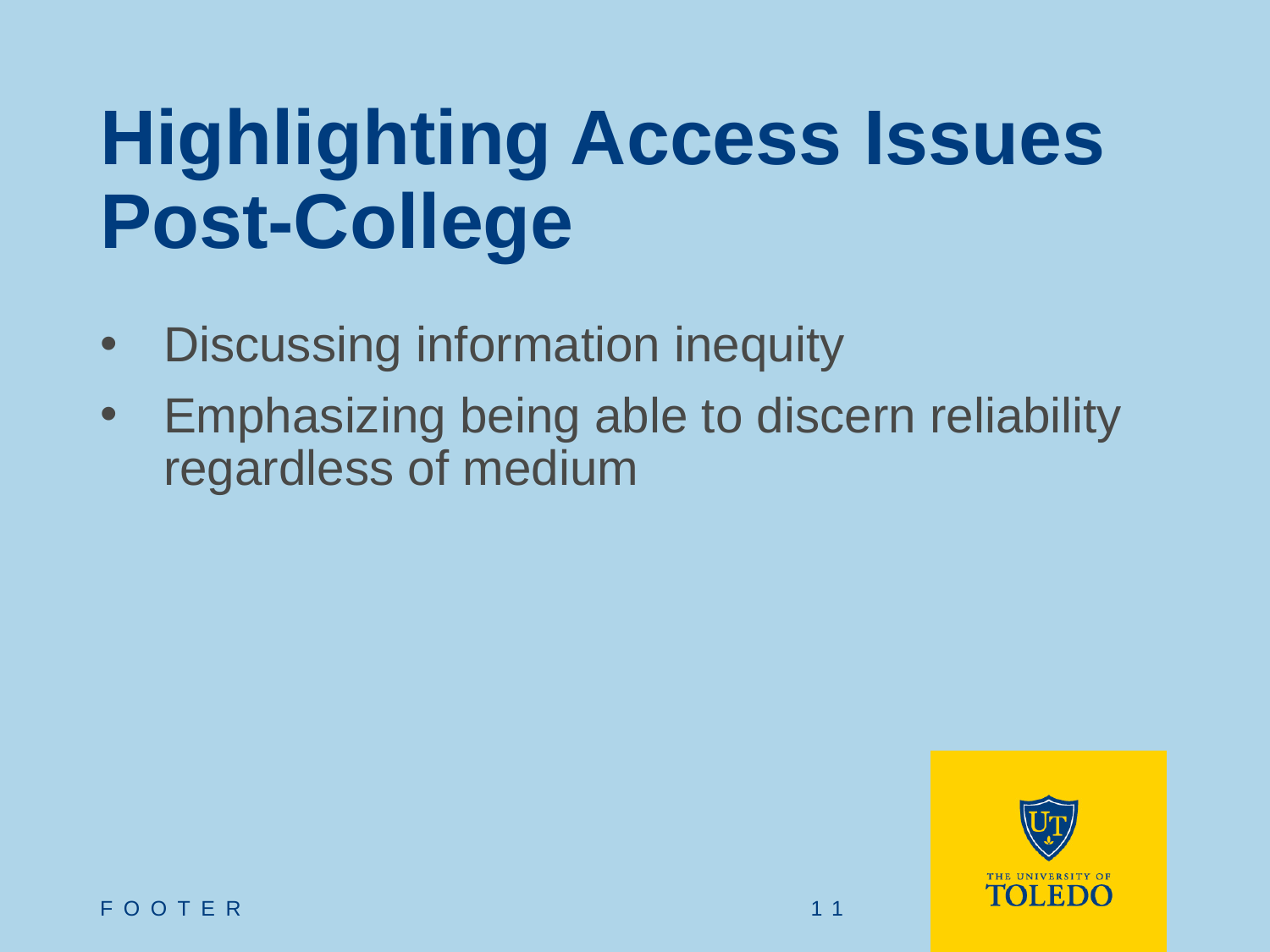

# Highlighting Access Issues Post-College
Discussing information inequity
Emphasizing being able to discern reliability regardless of medium

FOOTER
11